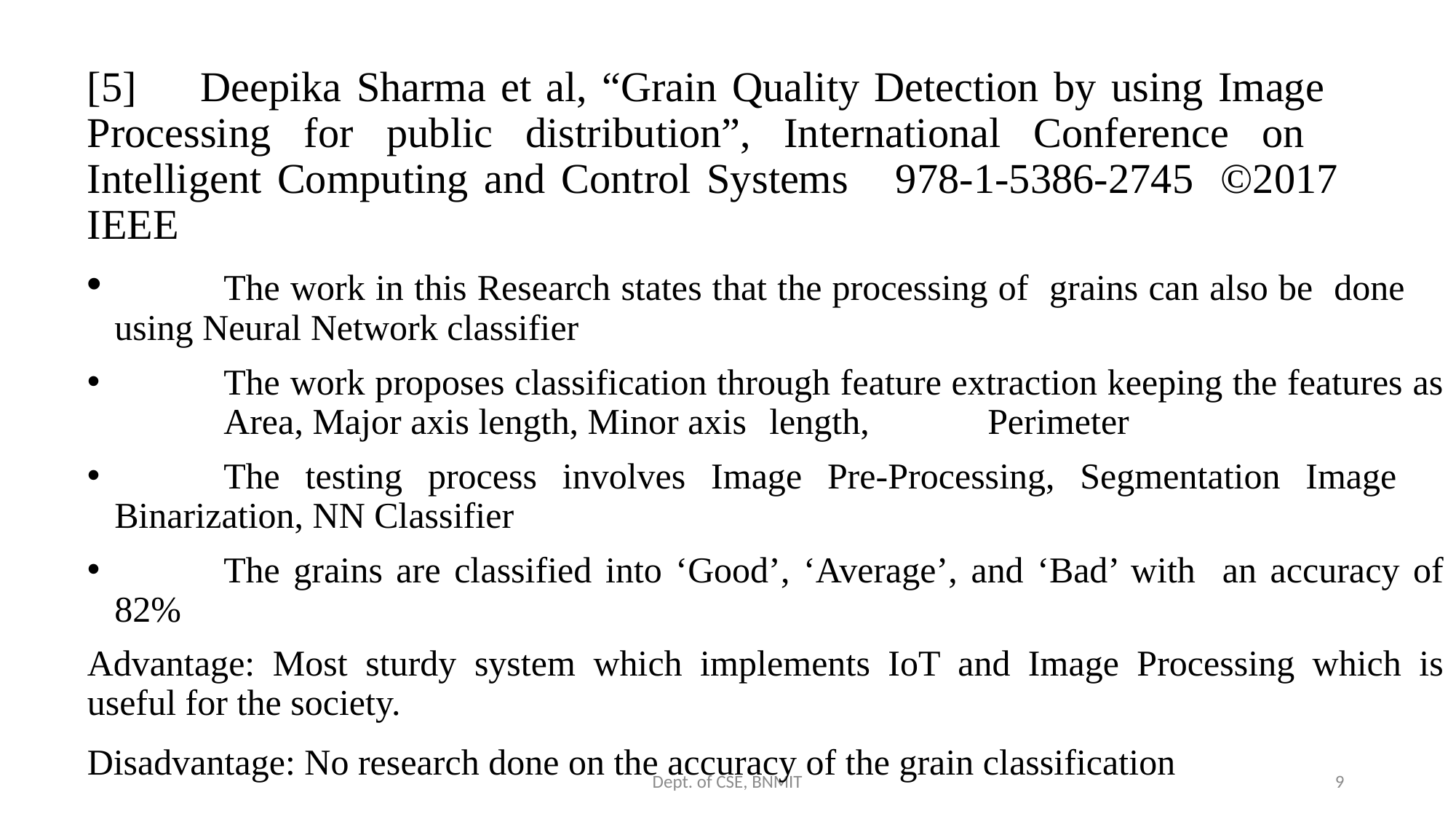

[5] 	Deepika Sharma et al, “Grain Quality Detection by using Image 	Processing for public distribution”, International Conference on 	Intelligent Computing and Control Systems   978-1-5386-2745 	©2017 	IEEE
	The work in this Research states that the processing of  grains can also be 	done 	using Neural Network classifier
	The work proposes classification through feature extraction keeping the features as 	Area, Major axis length, Minor axis 	length, 	Perimeter
	The testing process involves Image Pre-Processing, Segmentation Image 	Binarization, NN Classifier
	The grains are classified into ‘Good’, ‘Average’, and ‘Bad’ with  an accuracy of 82%
Advantage: Most sturdy system which implements IoT and Image Processing which is useful for the society.
Disadvantage: No research done on the accuracy of the grain classification
Dept. of CSE, BNMIT
9